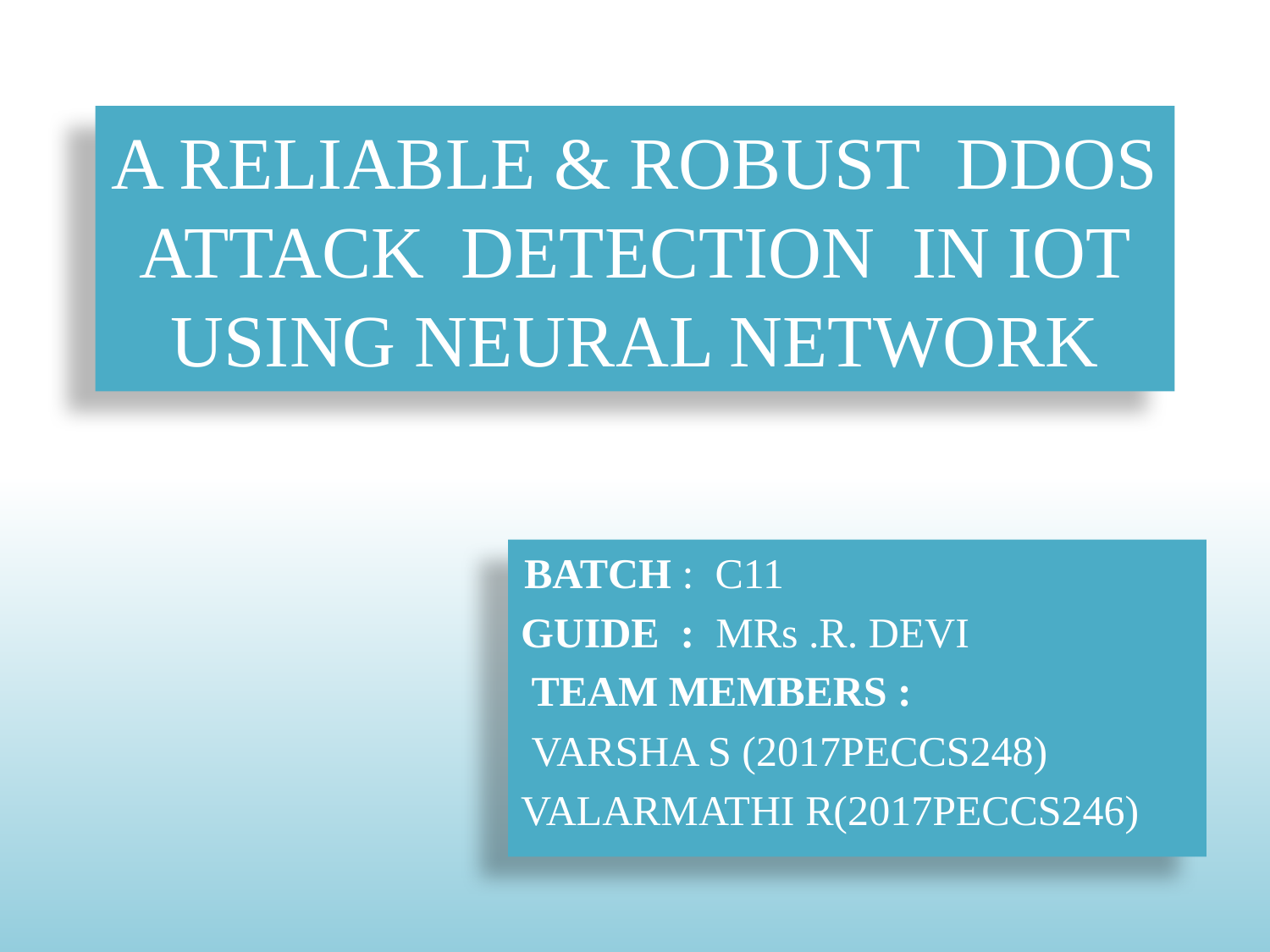

# A RELIABLE & ROBUST  DDOS ATTACK  DETECTION  IN IOT USING NEURAL NETWORK
 BATCH :  C11
GUIDE  :  MRs .R. DEVI
 TEAM MEMBERS :
 VARSHA S (2017PECCS248)
VALARMATHI R(2017PECCS246)